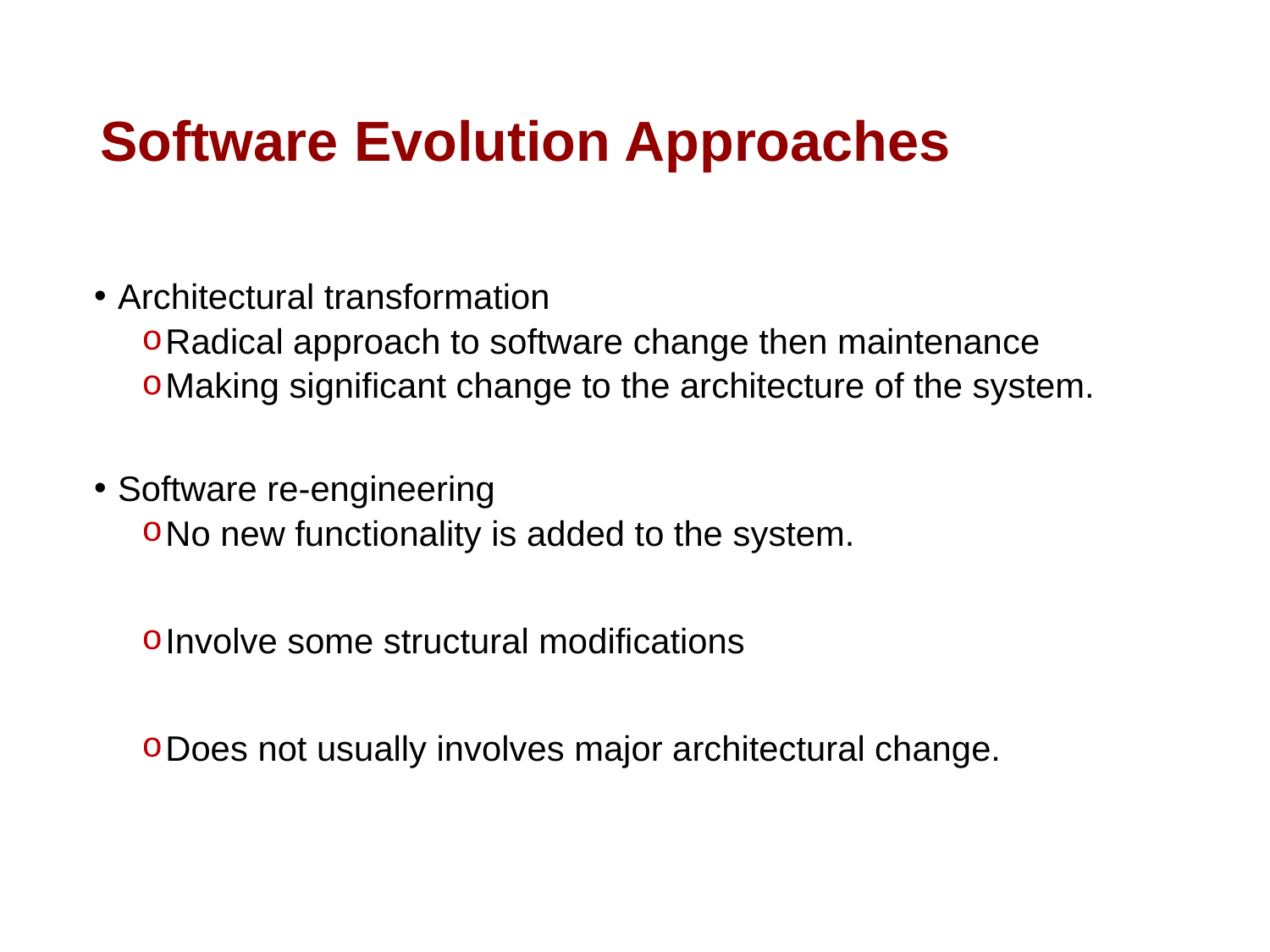

# Software Evolution Approaches
Architectural transformation
Radical approach to software change then maintenance
Making significant change to the architecture of the system.

Software re-engineering
No new functionality is added to the system.

Involve some structural modifications

Does not usually involves major architectural change.